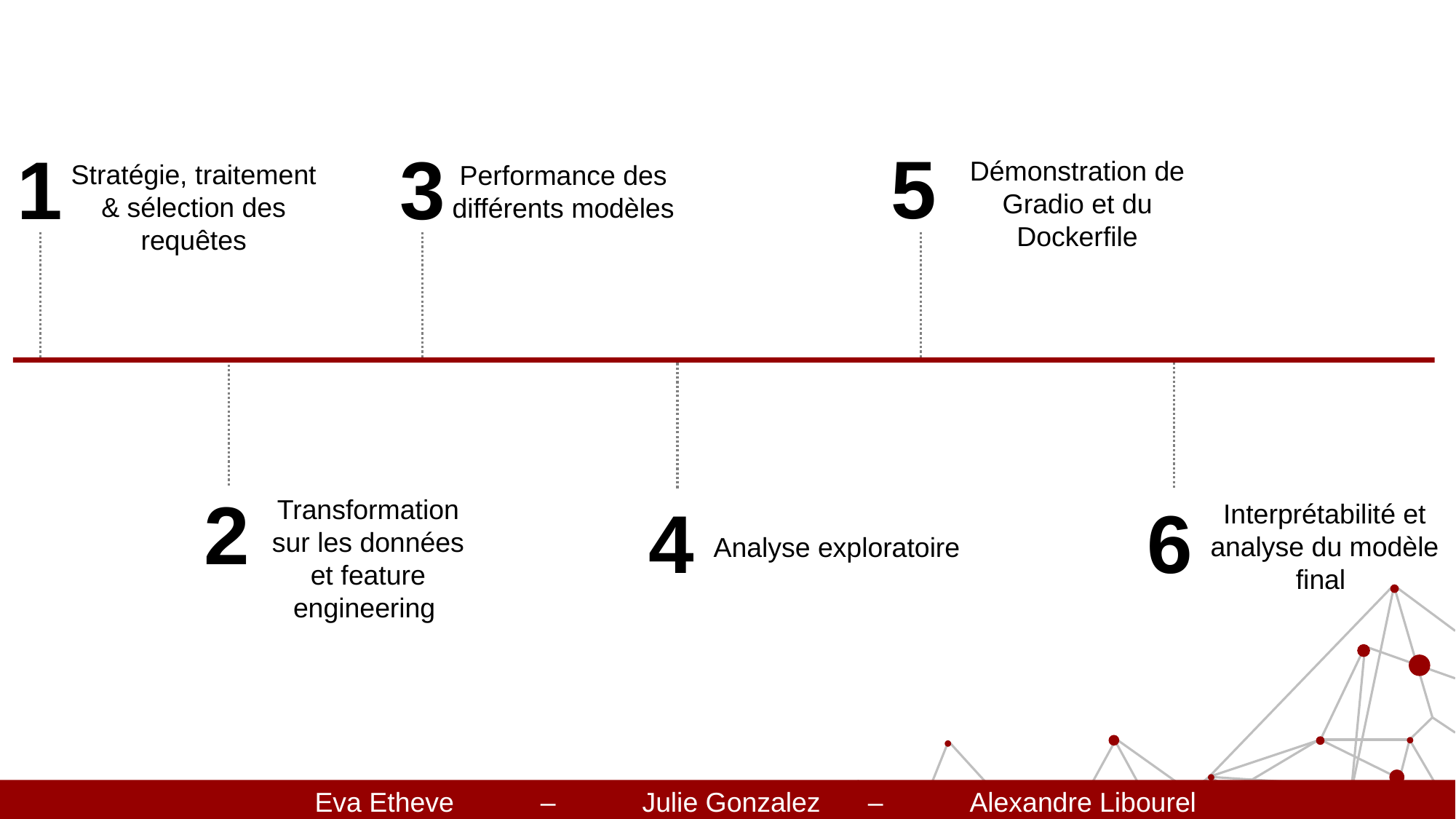

5
1
3
Démonstration de Gradio et du Dockerfile
Stratégie, traitement & sélection des requêtes
Performance des différents modèles

2
4
6
Transformation sur les données et feature engineering
Interprétabilité et analyse du modèle final
Analyse exploratoire

Eva Etheve	 – 	Julie Gonzalez	 – 	Alexandre Libourel